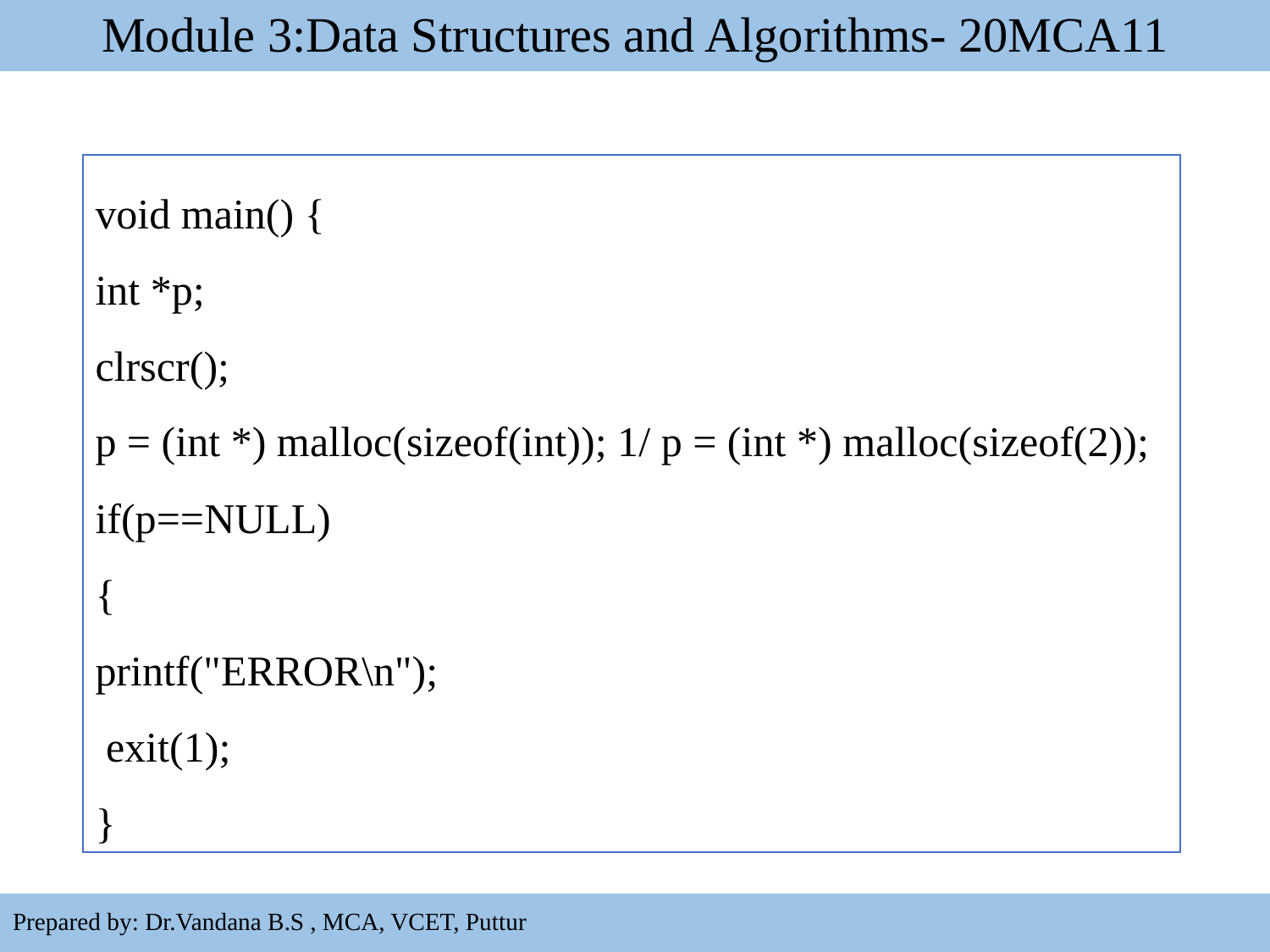

# Module 3:Data Structures and Algorithms- 20MCA11
void main() {
int *p;
clrscr();
p = (int *) malloc(sizeof(int)); 1/ p = (int *) malloc(sizeof(2));
if(p==NULL)
{
printf("ERROR\n");
 exit(1);
}
11
Prepared by: Dr.Vandana B.S , MCA, VCET, Puttur